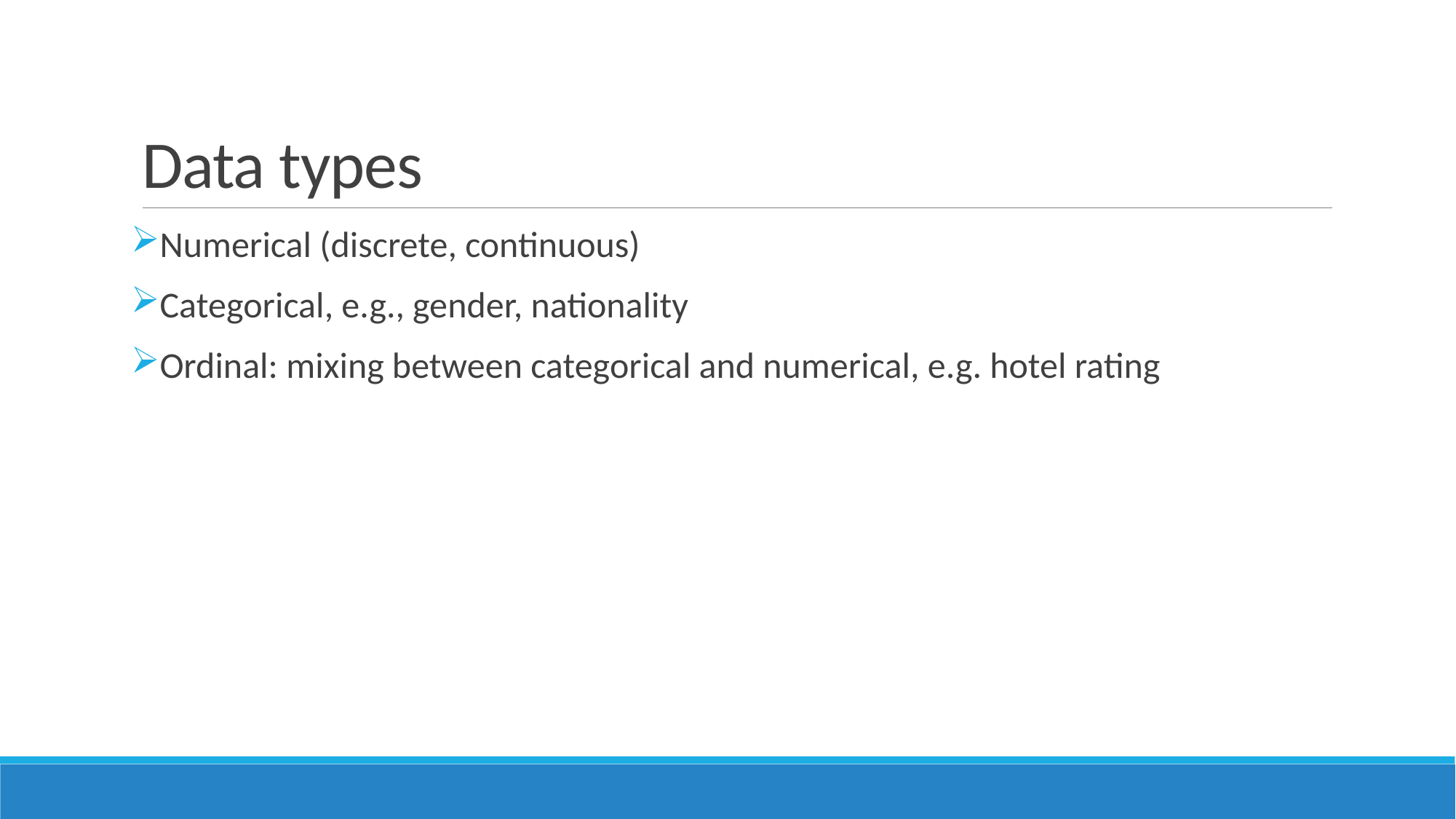

# Data types
Numerical (discrete, continuous)
Categorical, e.g., gender, nationality
Ordinal: mixing between categorical and numerical, e.g. hotel rating